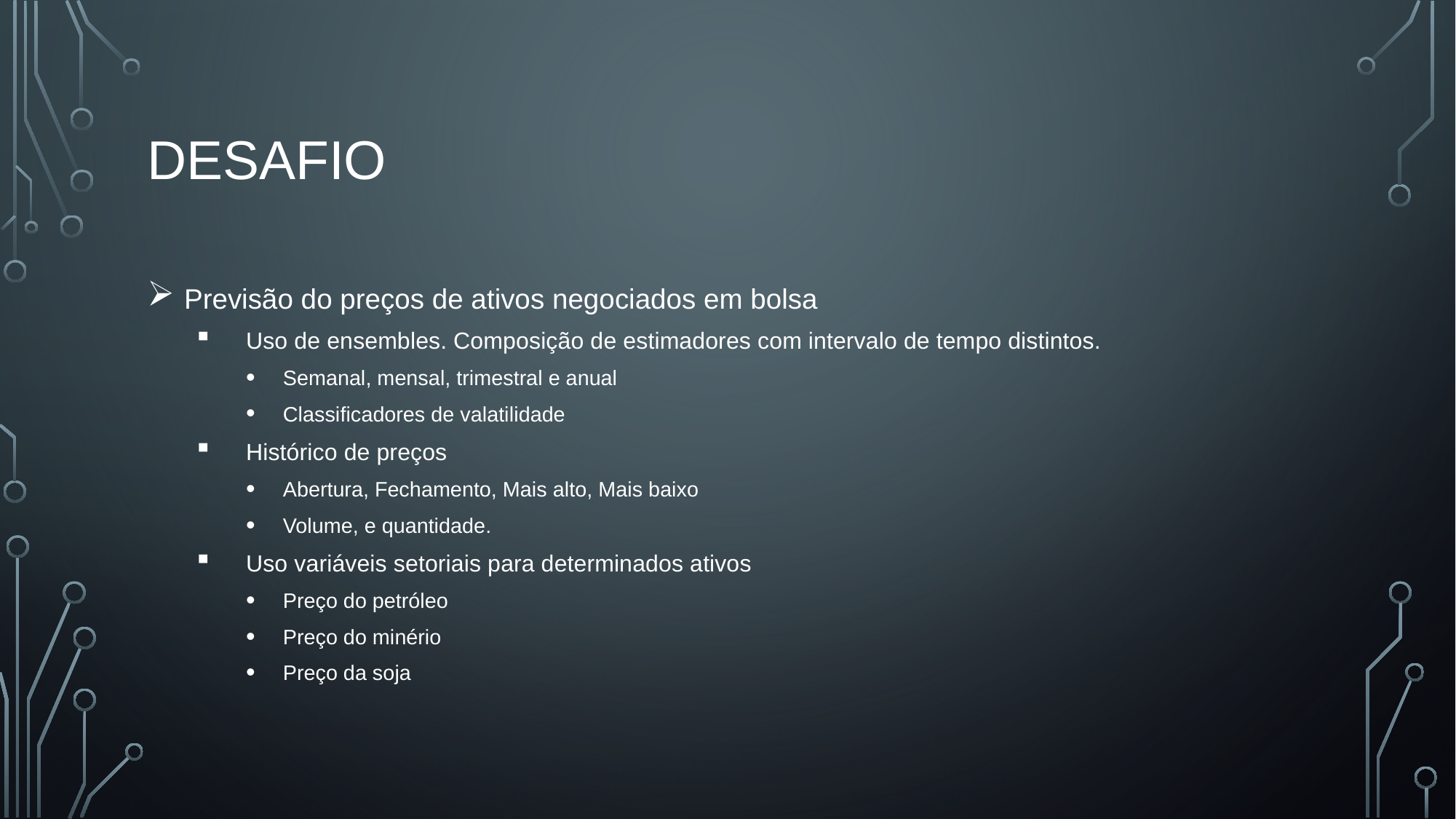

# DEsafio
Previsão do preços de ativos negociados em bolsa
Uso de ensembles. Composição de estimadores com intervalo de tempo distintos.
Semanal, mensal, trimestral e anual
Classificadores de valatilidade
Histórico de preços
Abertura, Fechamento, Mais alto, Mais baixo
Volume, e quantidade.
Uso variáveis setoriais para determinados ativos
Preço do petróleo
Preço do minério
Preço da soja